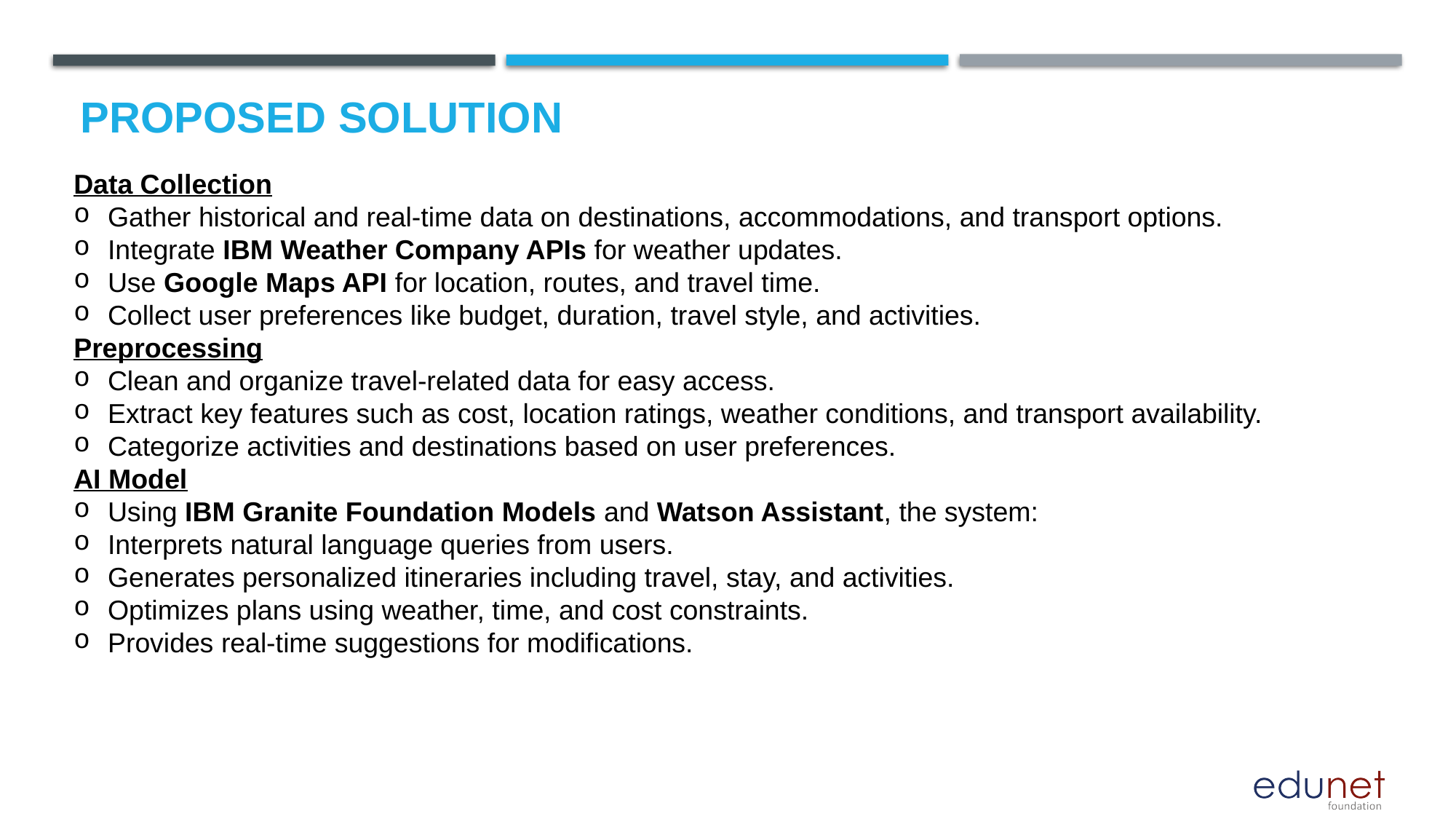

# Proposed Solution

Data Collection
Gather historical and real-time data on destinations, accommodations, and transport options.
Integrate IBM Weather Company APIs for weather updates.
Use Google Maps API for location, routes, and travel time.
Collect user preferences like budget, duration, travel style, and activities.
Preprocessing
Clean and organize travel-related data for easy access.
Extract key features such as cost, location ratings, weather conditions, and transport availability.
Categorize activities and destinations based on user preferences.
AI Model
Using IBM Granite Foundation Models and Watson Assistant, the system:
Interprets natural language queries from users.
Generates personalized itineraries including travel, stay, and activities.
Optimizes plans using weather, time, and cost constraints.
Provides real-time suggestions for modifications.